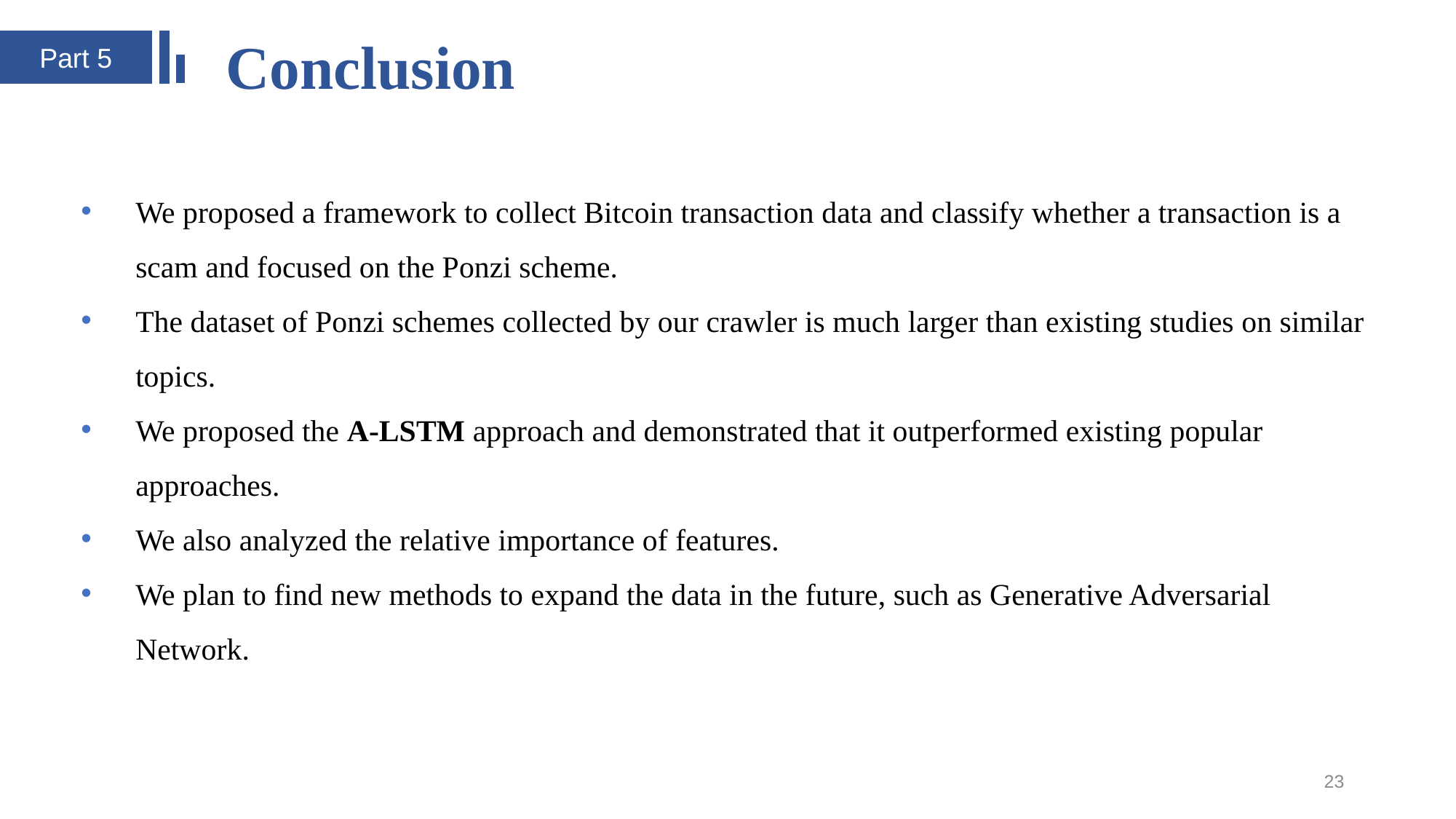

Part 5

Conclusion

We proposed a framework to collect Bitcoin transaction data and classify whether a transaction is a scam and focused on the Ponzi scheme.
The dataset of Ponzi schemes collected by our crawler is much larger than existing studies on similar topics.
We proposed the A-LSTM approach and demonstrated that it outperformed existing popular approaches.
We also analyzed the relative importance of features.
We plan to find new methods to expand the data in the future, such as Generative Adversarial Network.
23